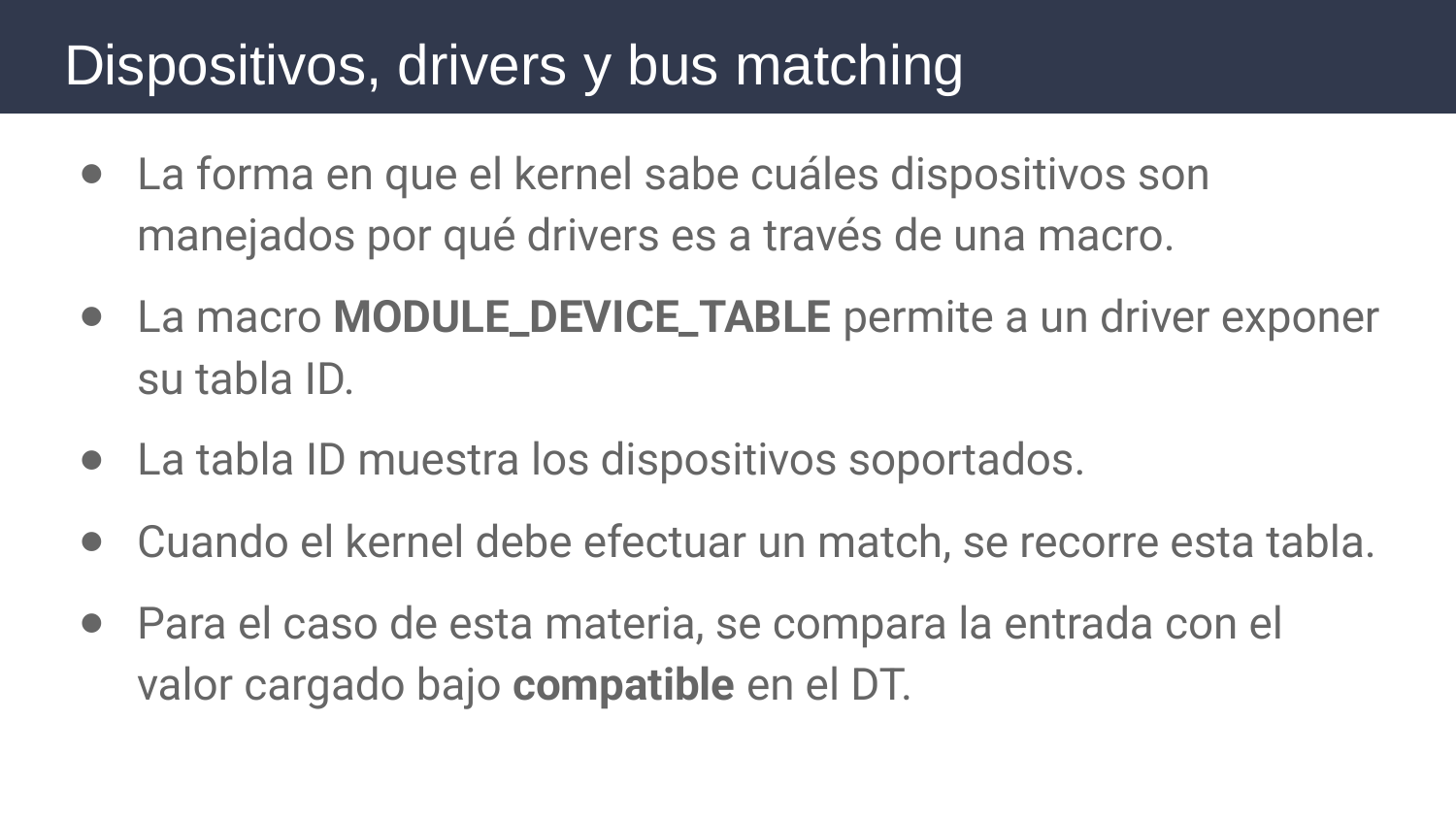

# Dispositivos, drivers y bus matching

La forma en que el kernel sabe cuáles dispositivos son manejados por qué drivers es a través de una macro.
La macro MODULE_DEVICE_TABLE permite a un driver exponer su tabla ID.
La tabla ID muestra los dispositivos soportados.
Cuando el kernel debe efectuar un match, se recorre esta tabla.
Para el caso de esta materia, se compara la entrada con el valor cargado bajo compatible en el DT.